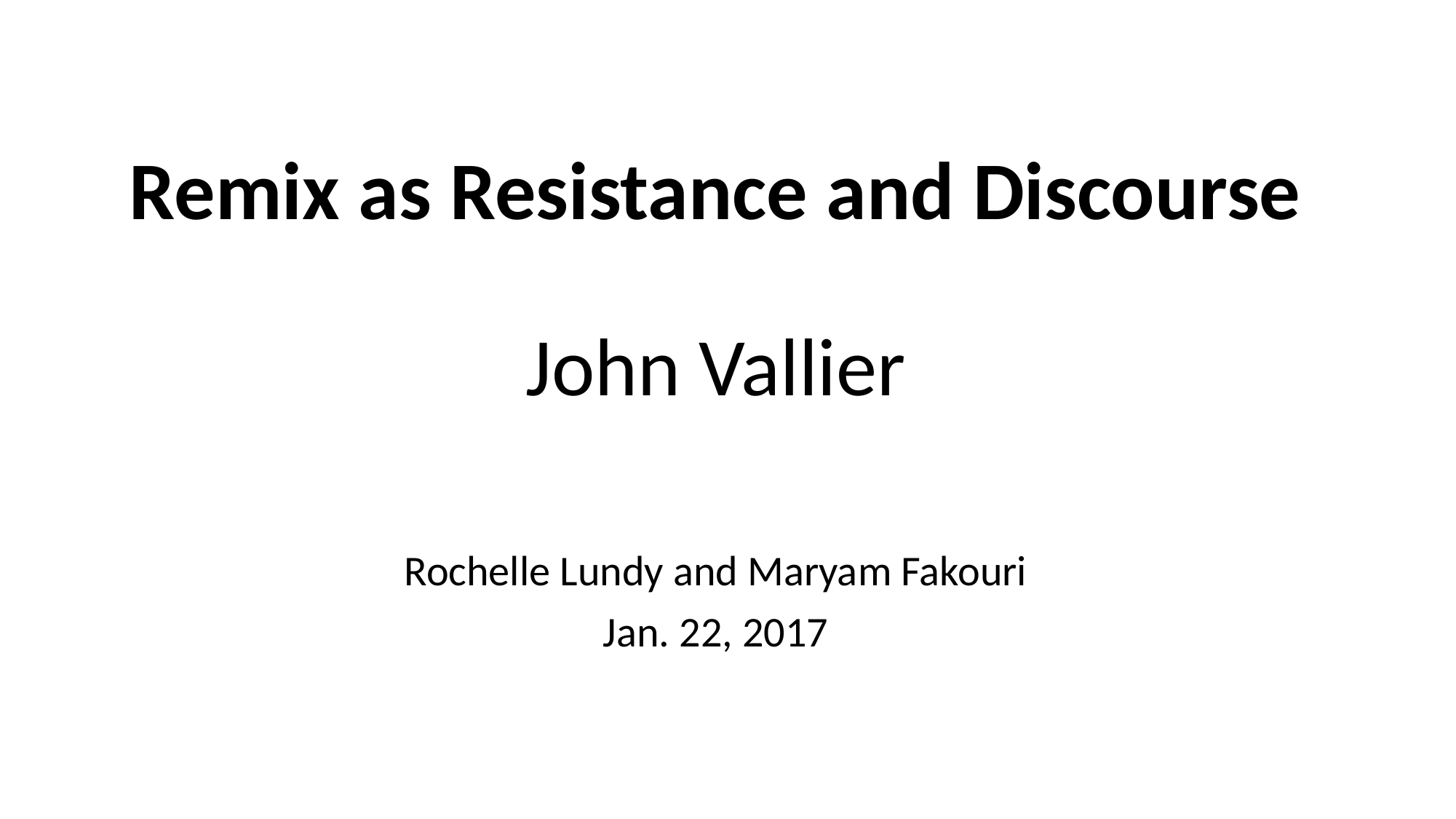

# Remix as Resistance and Discourse John Vallier
Rochelle Lundy and Maryam Fakouri
Jan. 22, 2017